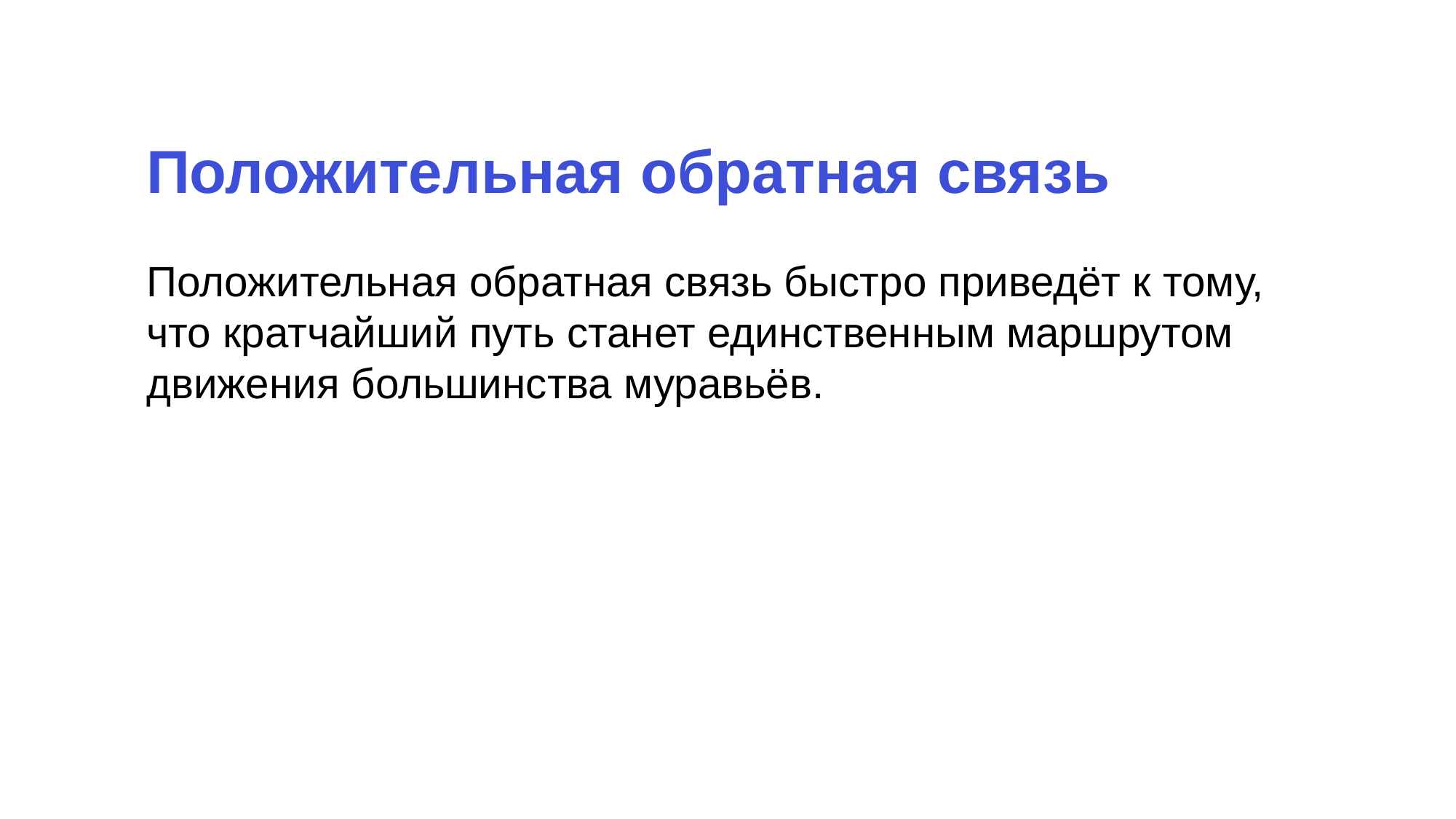

Положительная обратная связь
Положительная обратная связь быстро приведёт к тому, что кратчайший путь станет единственным маршрутом движения большинства муравьёв.